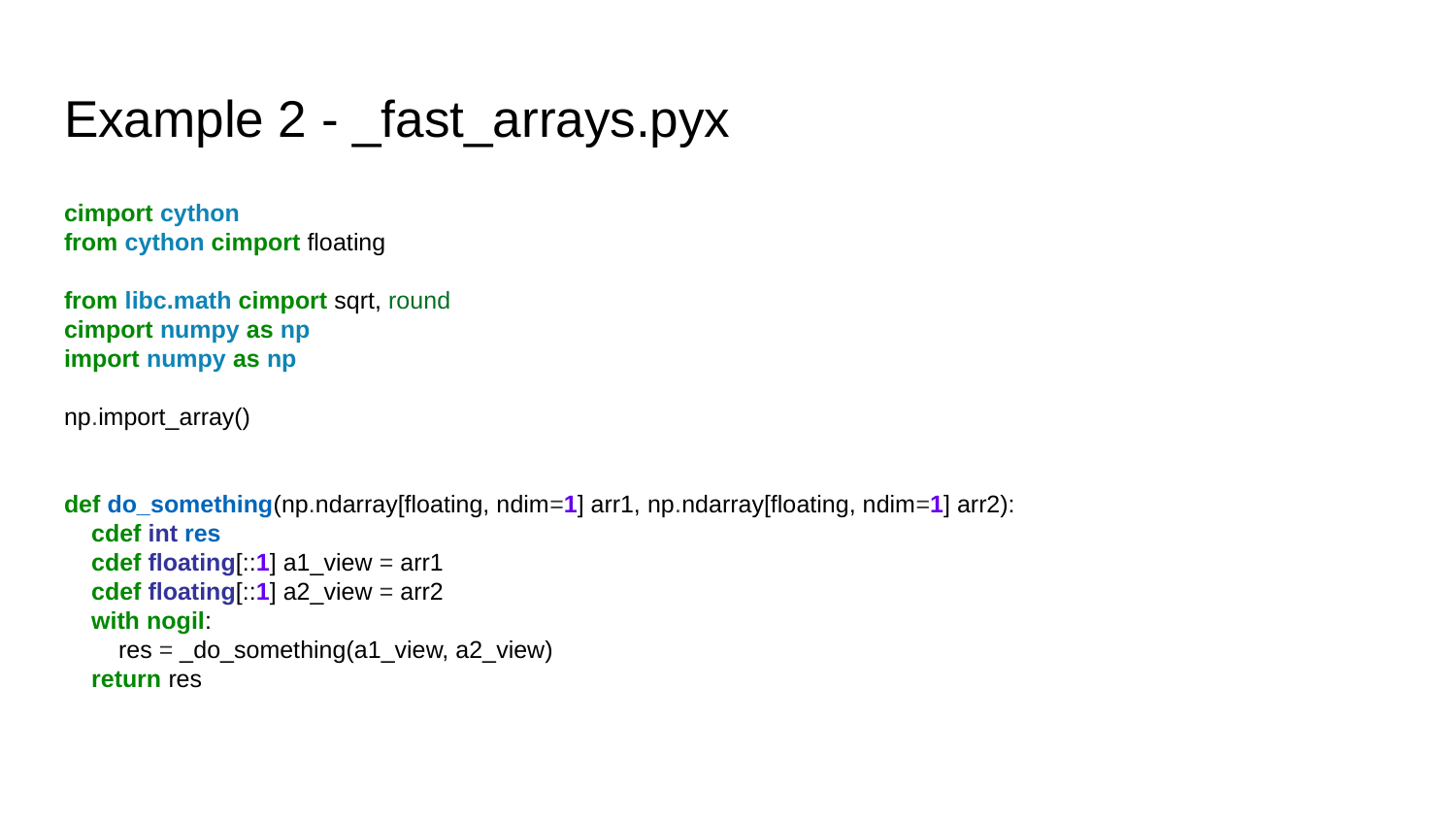

# Example 2 - _fast_arrays.pyx
cimport cython
from cython cimport floating

from libc.math cimport sqrt, round
cimport numpy as np
import numpy as np

np.import_array()

def do_something(np.ndarray[floating, ndim=1] arr1, np.ndarray[floating, ndim=1] arr2):
    cdef int res
    cdef floating[::1] a1_view = arr1
    cdef floating[::1] a2_view = arr2
    with nogil:
        res = _do_something(a1_view, a2_view)
    return res